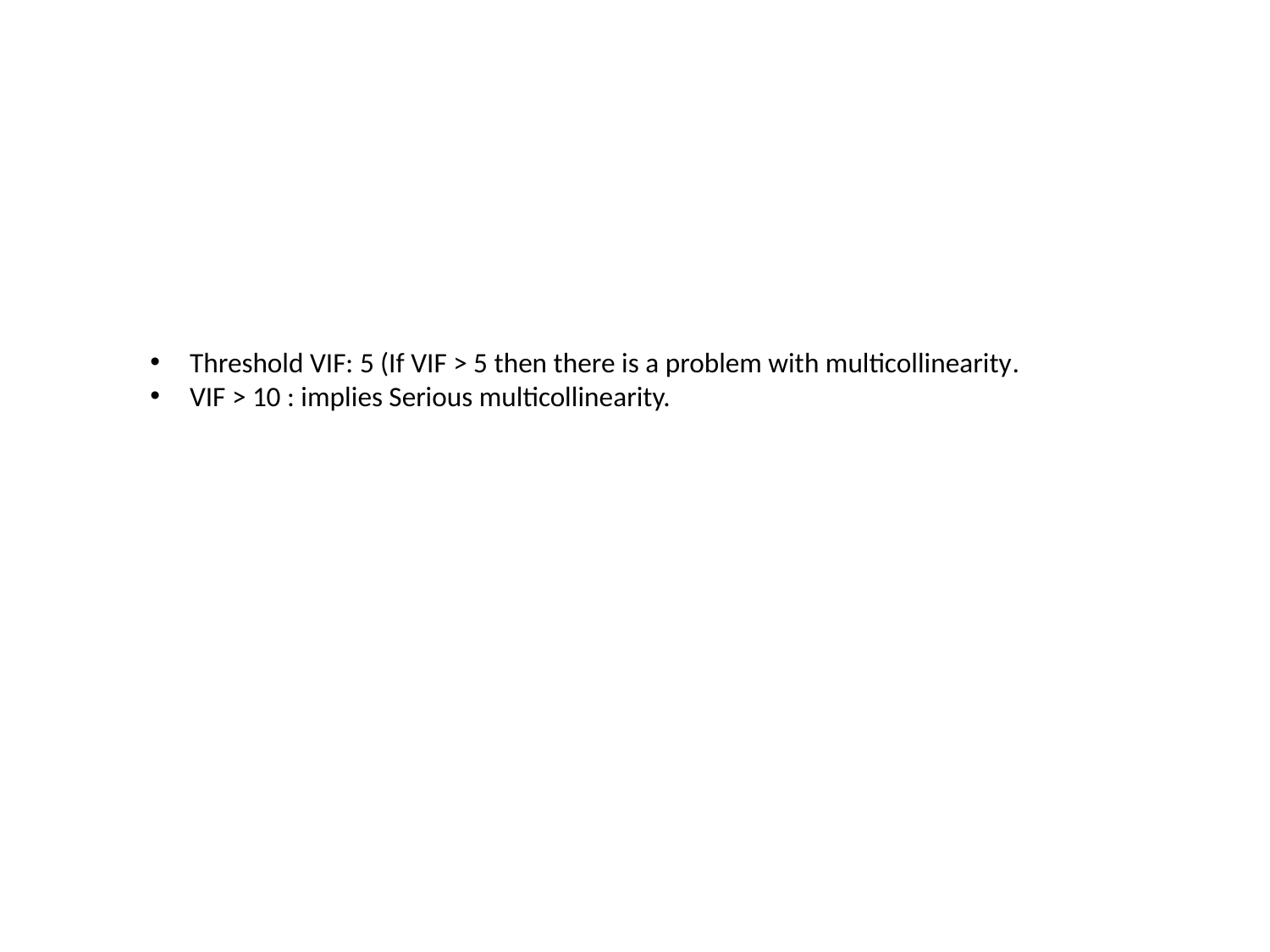

Threshold VIF: 5 (If VIF > 5 then there is a problem with multicollinearity.
VIF > 10 : implies Serious multicollinearity.